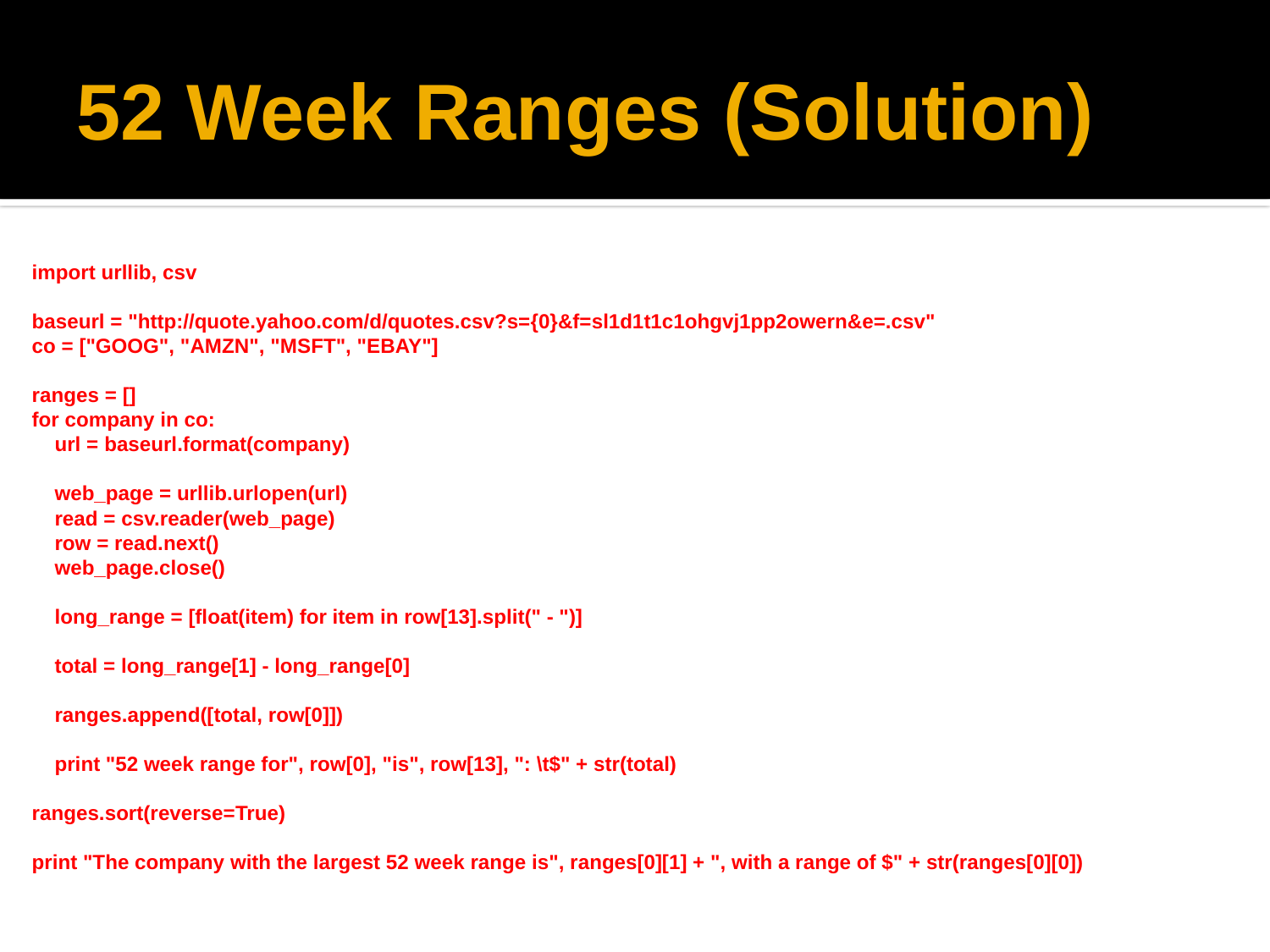

# 52 Week Ranges (Solution)
import urllib, csv

baseurl = "http://quote.yahoo.com/d/quotes.csv?s={0}&f=sl1d1t1c1ohgvj1pp2owern&e=.csv"
co = ["GOOG", "AMZN", "MSFT", "EBAY"]

ranges = []
for company in co:
    url = baseurl.format(company)

    web_page = urllib.urlopen(url)
    read = csv.reader(web_page)
    row = read.next()
    web_page.close()

    long_range = [float(item) for item in row[13].split(" - ")]

    total = long_range[1] - long_range[0]

    ranges.append([total, row[0]])

    print "52 week range for", row[0], "is", row[13], ": \t$" + str(total)

ranges.sort(reverse=True)

print "The company with the largest 52 week range is", ranges[0][1] + ", with a range of $" + str(ranges[0][0])